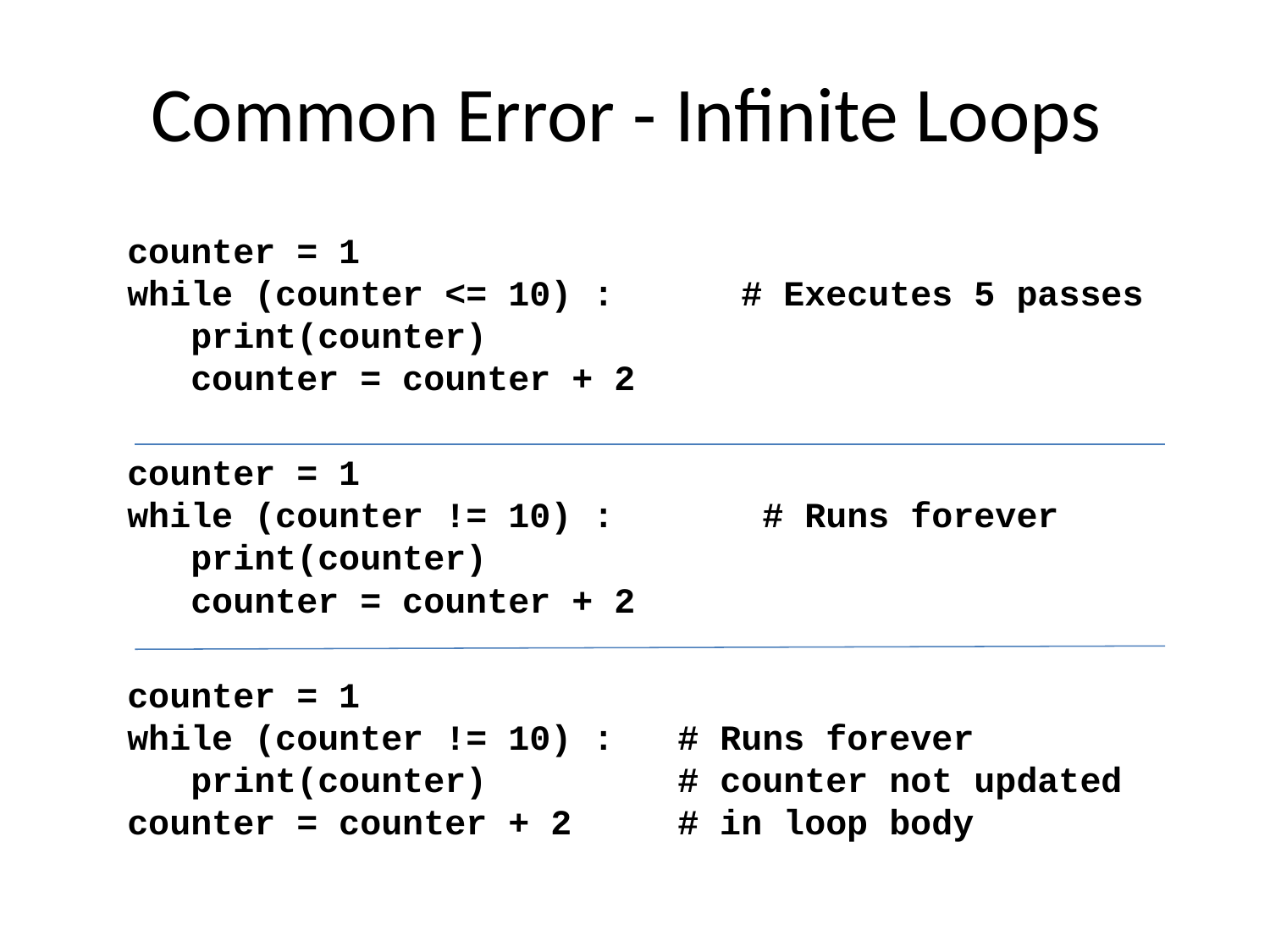

# Common Error - Infinite Loops
counter = 1
while (counter <= 10) :      # Executes 5 passes
   print(counter)
   counter = counter + 2

counter = 1
while (counter != 10) :       # Runs forever
   print(counter)
   counter = counter + 2

counter = 1
while (counter != 10) :   # Runs forever
   print(counter)         # counter not updated
counter = counter + 2	  # in loop body